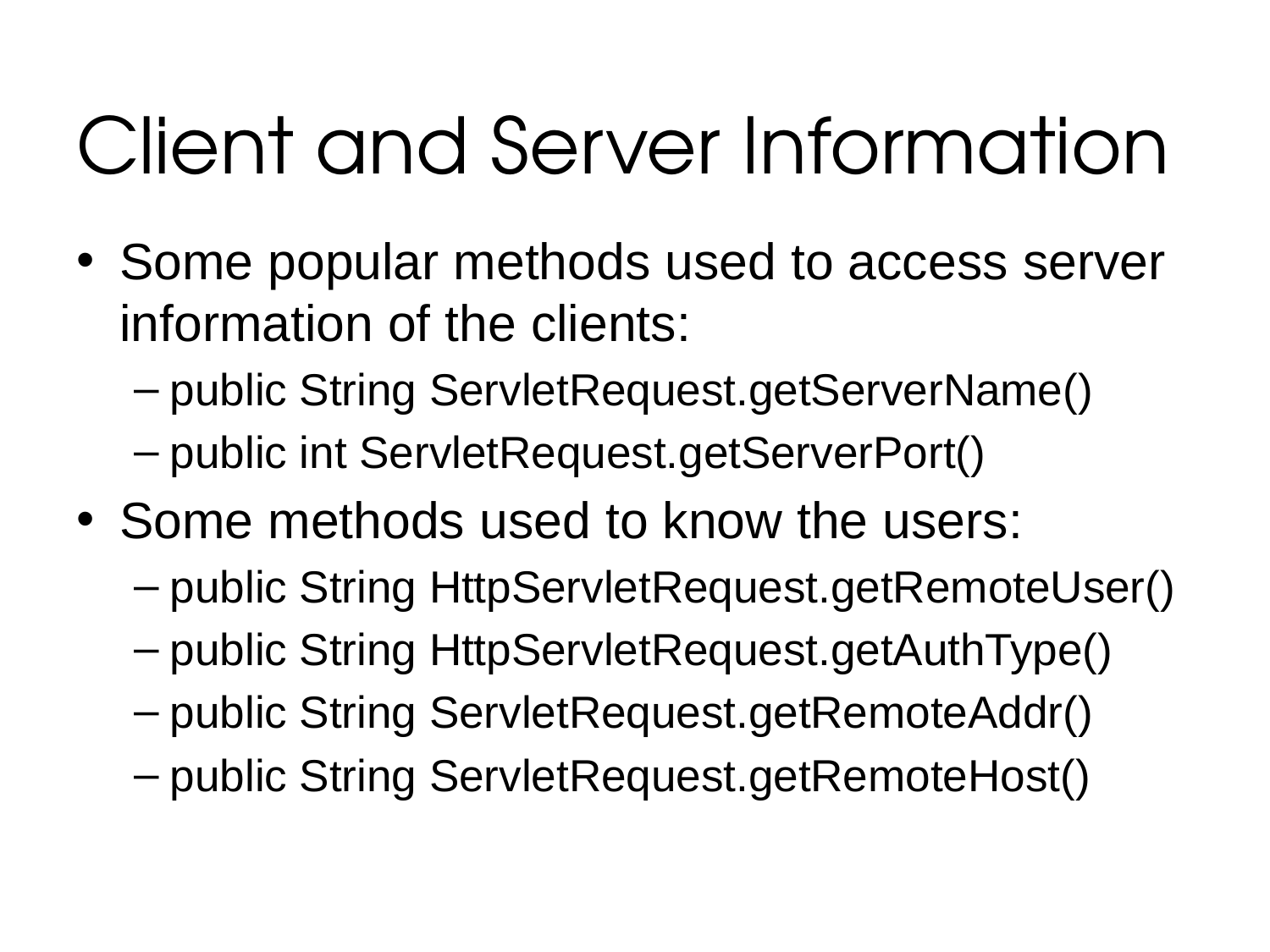

# Client and Server Information
Some popular methods used to access server information of the clients:
public String ServletRequest.getServerName()
public int ServletRequest.getServerPort()
Some methods used to know the users:
public String HttpServletRequest.getRemoteUser()
public String HttpServletRequest.getAuthType()
public String ServletRequest.getRemoteAddr()
public String ServletRequest.getRemoteHost()